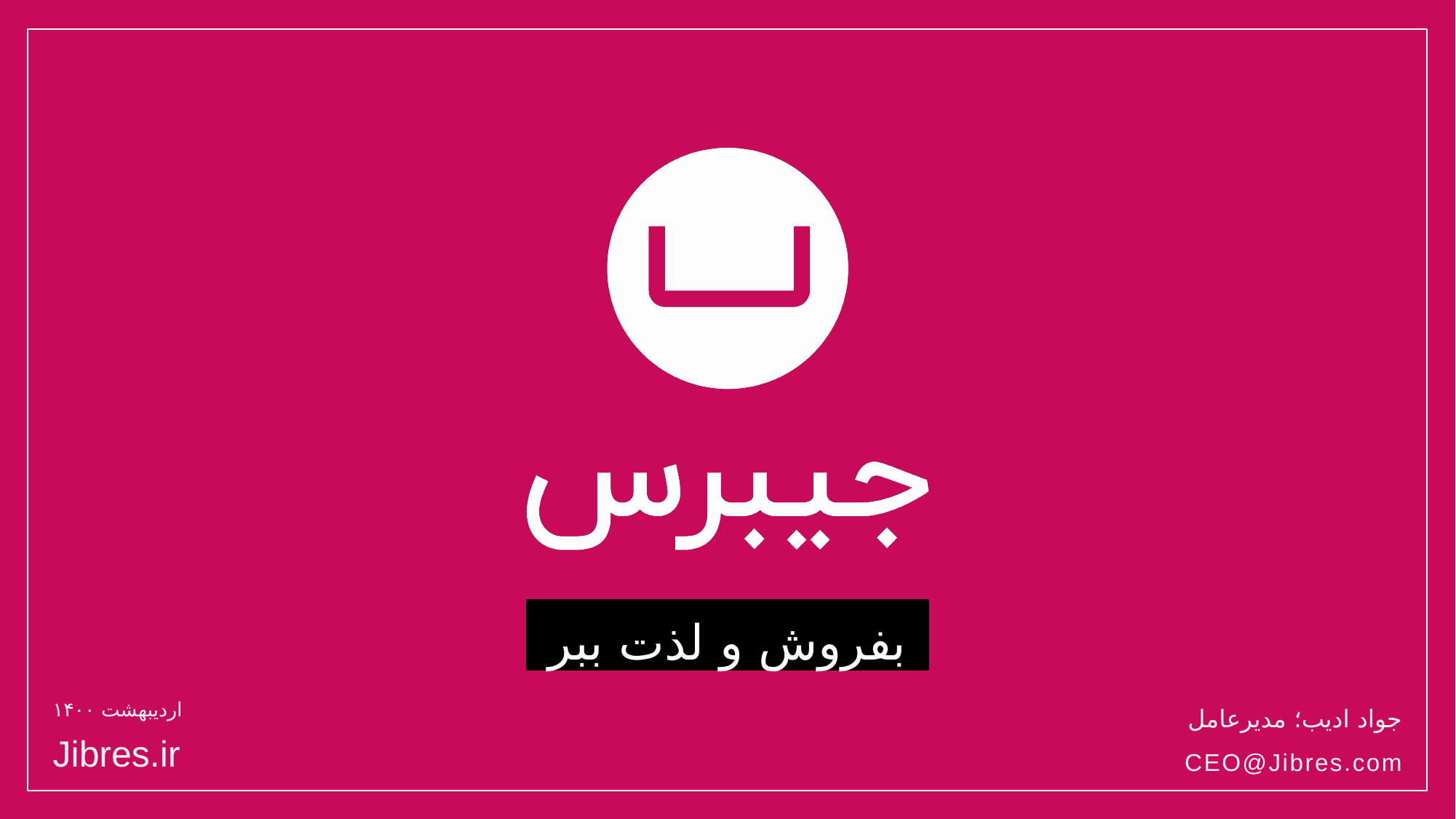

جواد ادیب؛ مدیرعامل
CEO@Jibres.com
اردیبهشت ۱۴۰۰
Jibres.ir